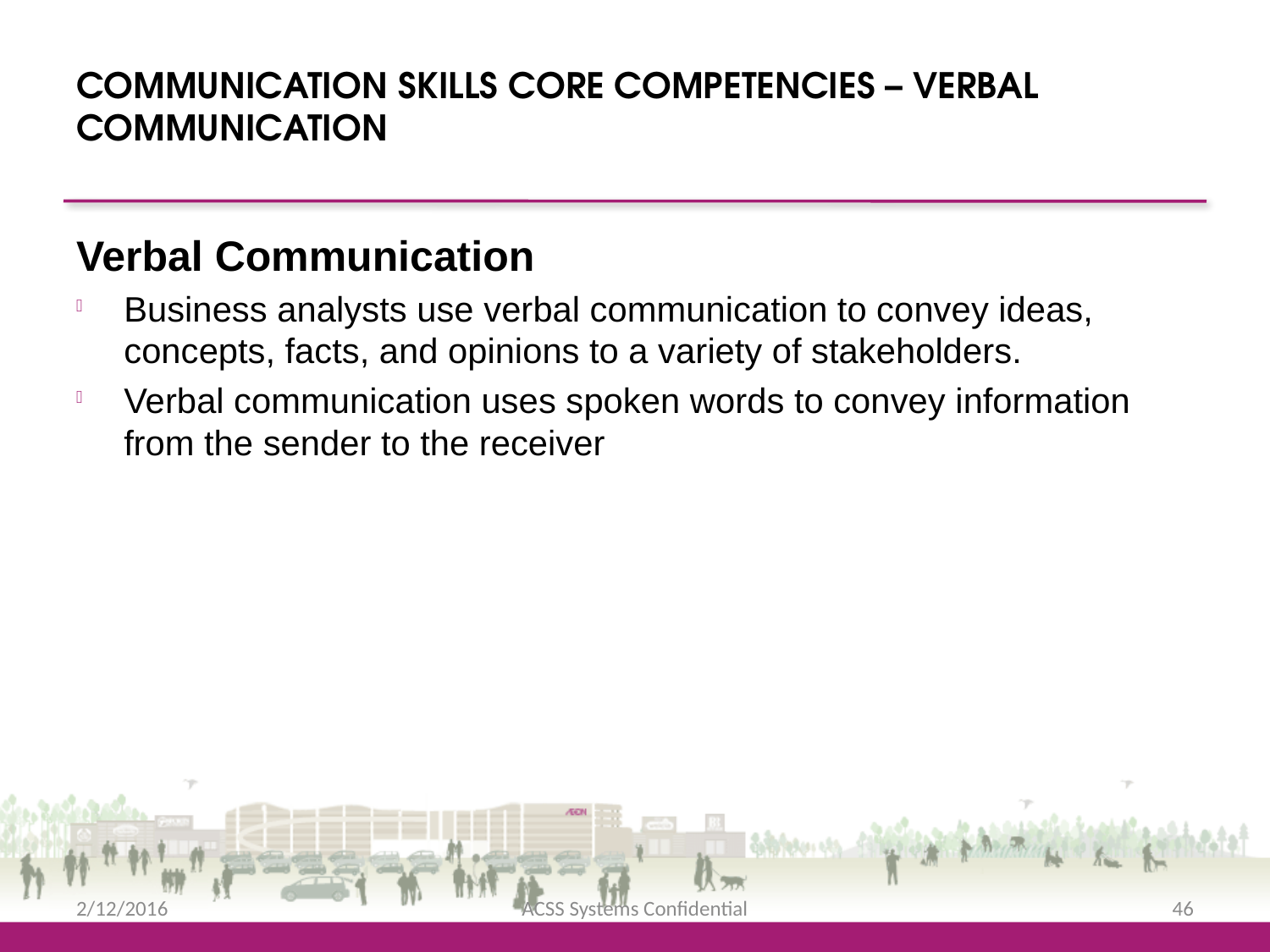

Communication Skills Core Competencies – Verbal Communication
Verbal Communication
Business analysts use verbal communication to convey ideas, concepts, facts, and opinions to a variety of stakeholders.
Verbal communication uses spoken words to convey information from the sender to the receiver
2/12/2016
ACSS Systems Confidential
46